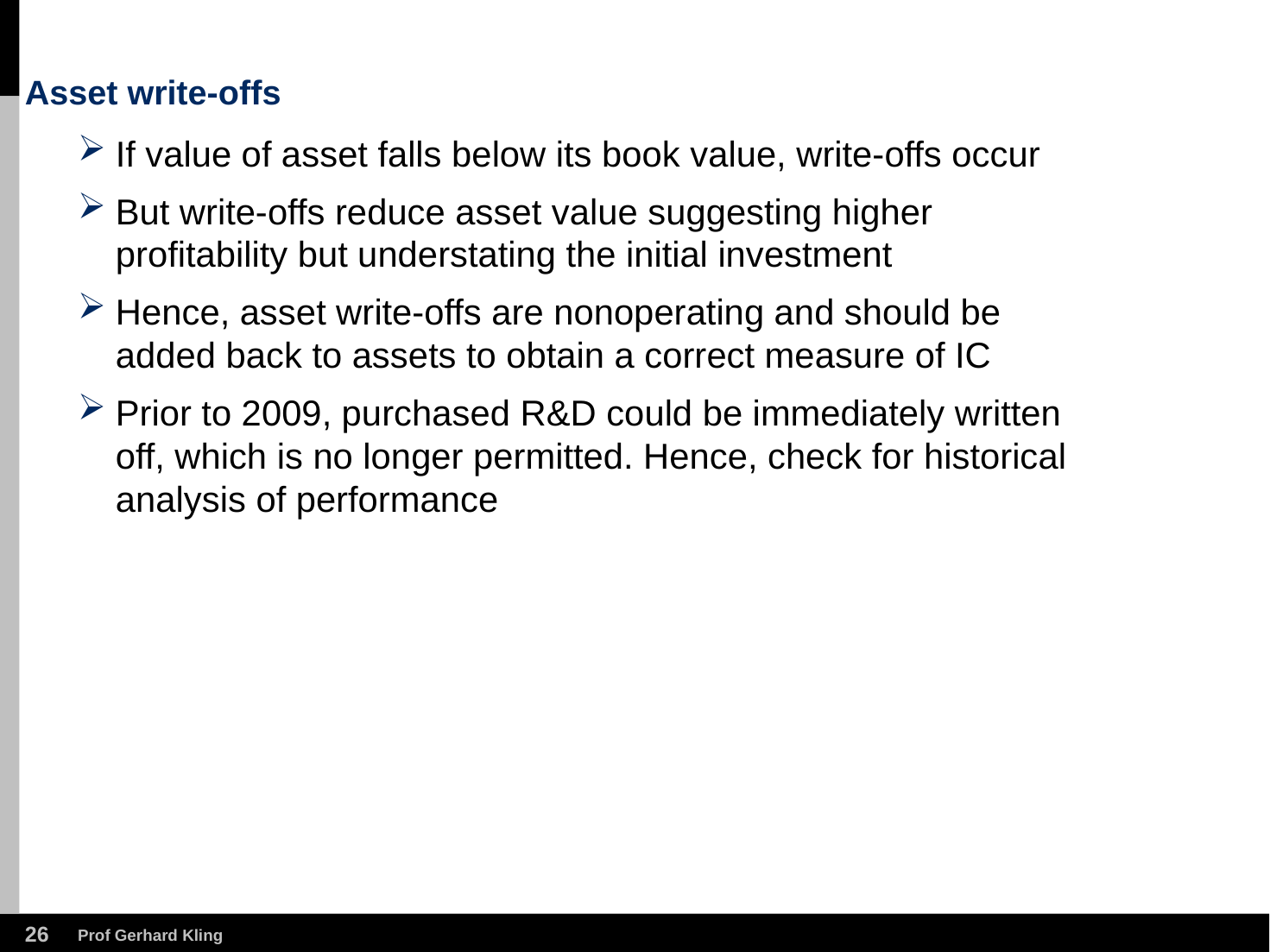

# Asset write-offs
If value of asset falls below its book value, write-offs occur
But write-offs reduce asset value suggesting higher profitability but understating the initial investment
Hence, asset write-offs are nonoperating and should be added back to assets to obtain a correct measure of IC
Prior to 2009, purchased R&D could be immediately written off, which is no longer permitted. Hence, check for historical analysis of performance

26
Prof Gerhard Kling